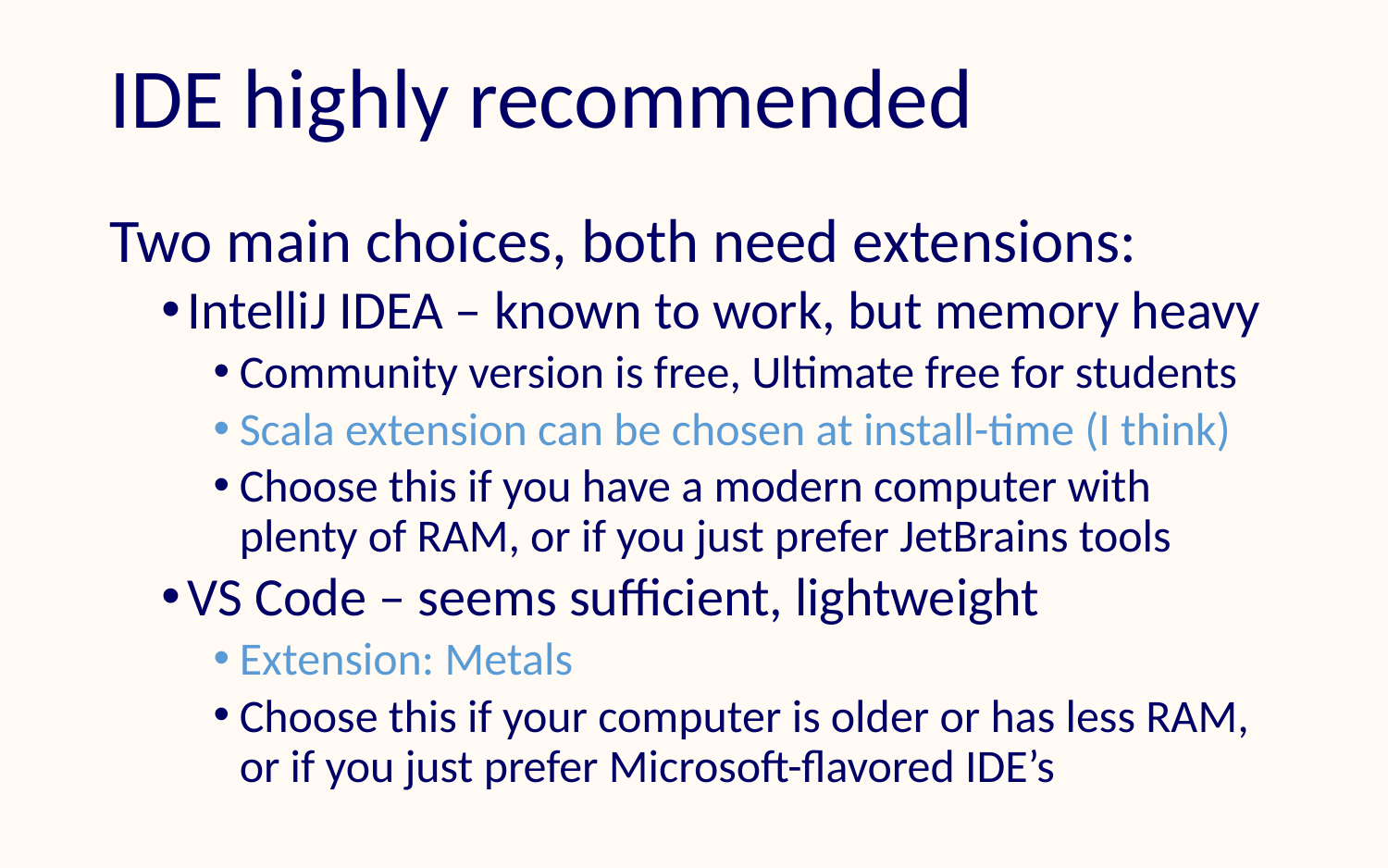

# IDE highly recommended
Two main choices, both need extensions:
IntelliJ IDEA – known to work, but memory heavy
Community version is free, Ultimate free for students
Scala extension can be chosen at install-time (I think)
Choose this if you have a modern computer with plenty of RAM, or if you just prefer JetBrains tools
VS Code – seems sufficient, lightweight
Extension: Metals
Choose this if your computer is older or has less RAM, or if you just prefer Microsoft-flavored IDE’s